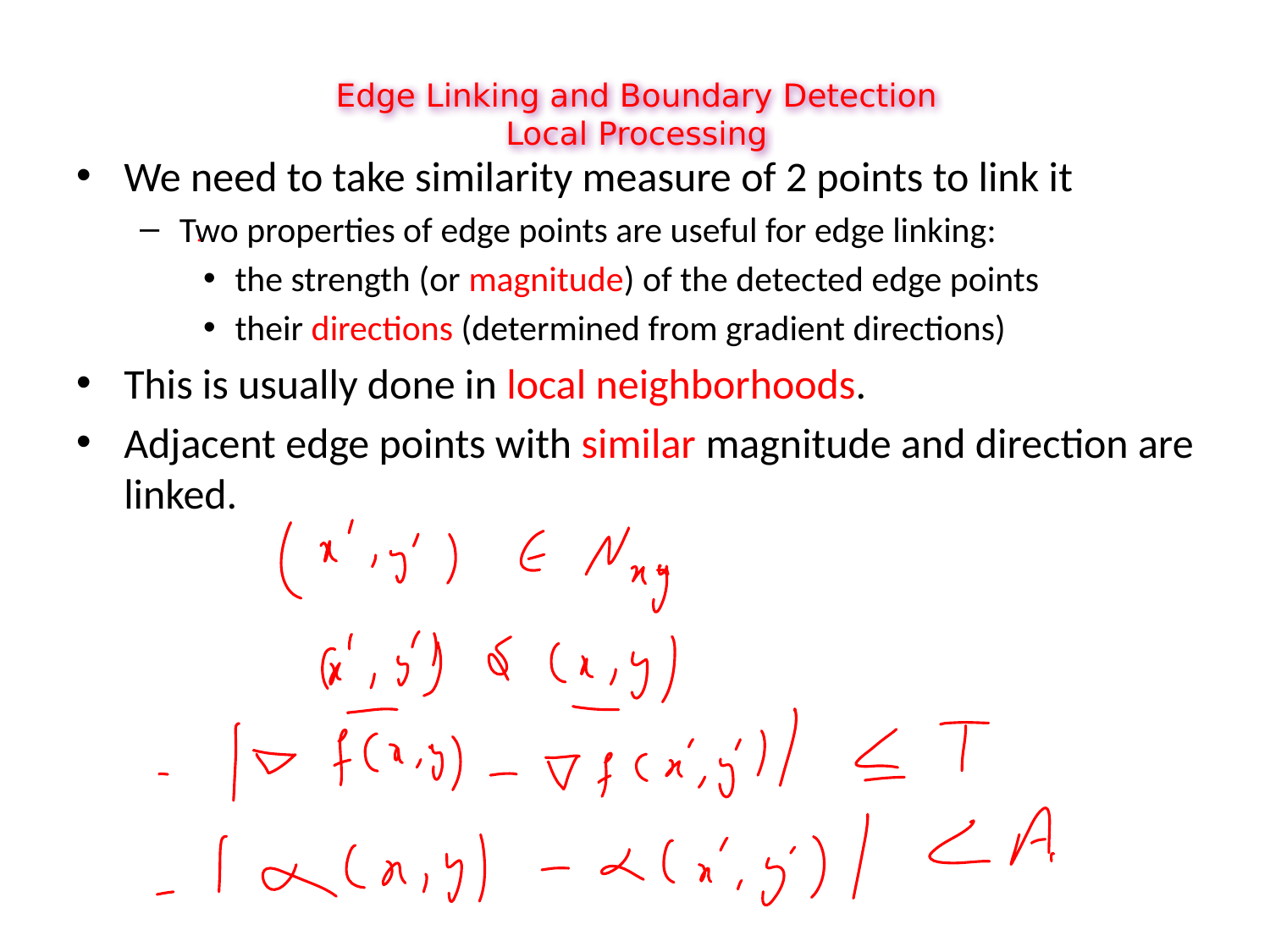

Edge Linking and Boundary Detection
Local Processing
We need to take similarity measure of 2 points to link it
Two properties of edge points are useful for edge linking:
the strength (or magnitude) of the detected edge points
their directions (determined from gradient directions)
This is usually done in local neighborhoods.
Adjacent edge points with similar magnitude and direction are linked.